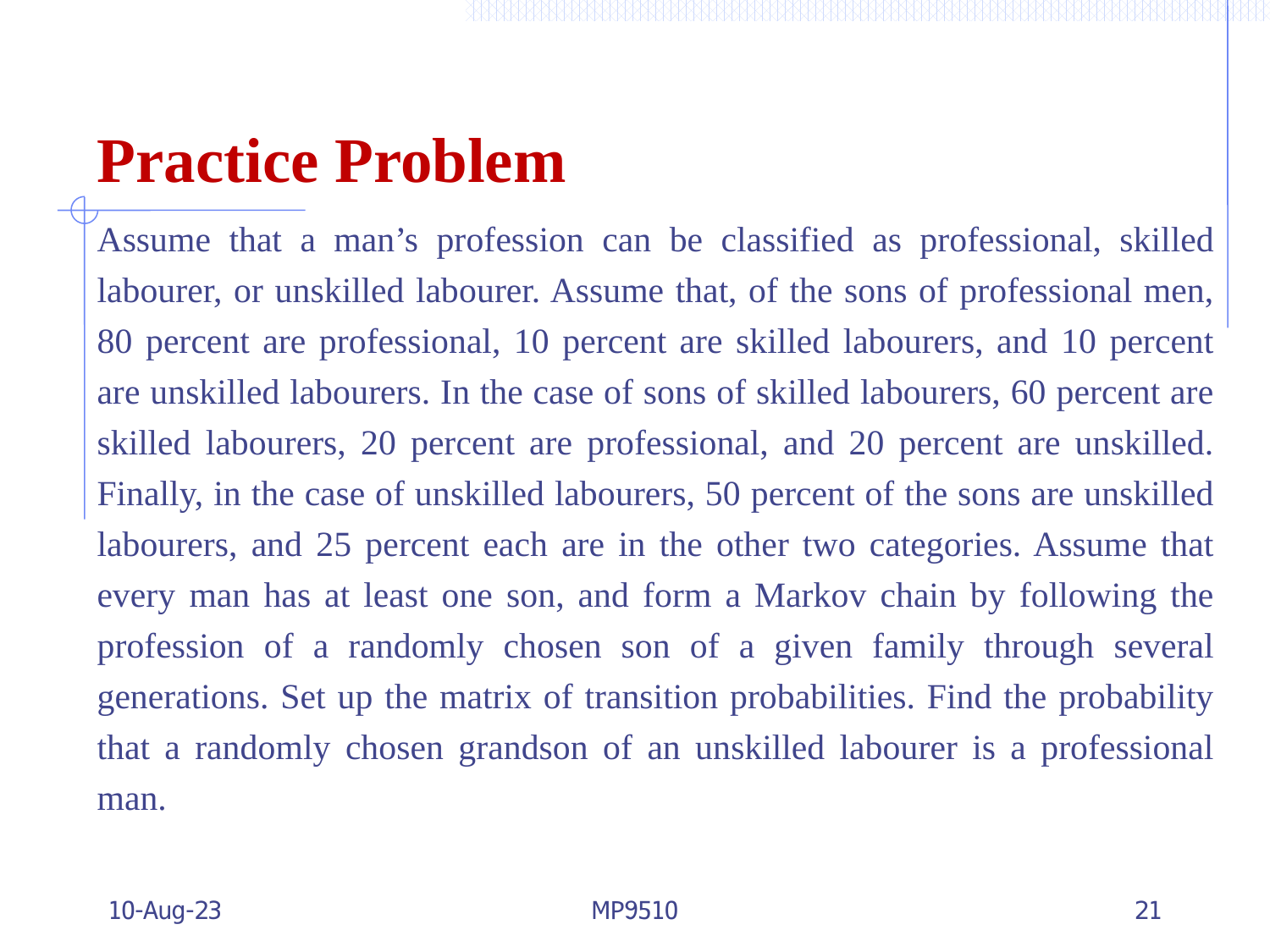

# Practice Problem
Assume that a man’s profession can be classified as professional, skilled labourer, or unskilled labourer. Assume that, of the sons of professional men, 80 percent are professional, 10 percent are skilled labourers, and 10 percent are unskilled labourers. In the case of sons of skilled labourers, 60 percent are skilled labourers, 20 percent are professional, and 20 percent are unskilled. Finally, in the case of unskilled labourers, 50 percent of the sons are unskilled labourers, and 25 percent each are in the other two categories. Assume that every man has at least one son, and form a Markov chain by following the profession of a randomly chosen son of a given family through several generations. Set up the matrix of transition probabilities. Find the probability that a randomly chosen grandson of an unskilled labourer is a professional man.
10-Aug-23
MP9510
21